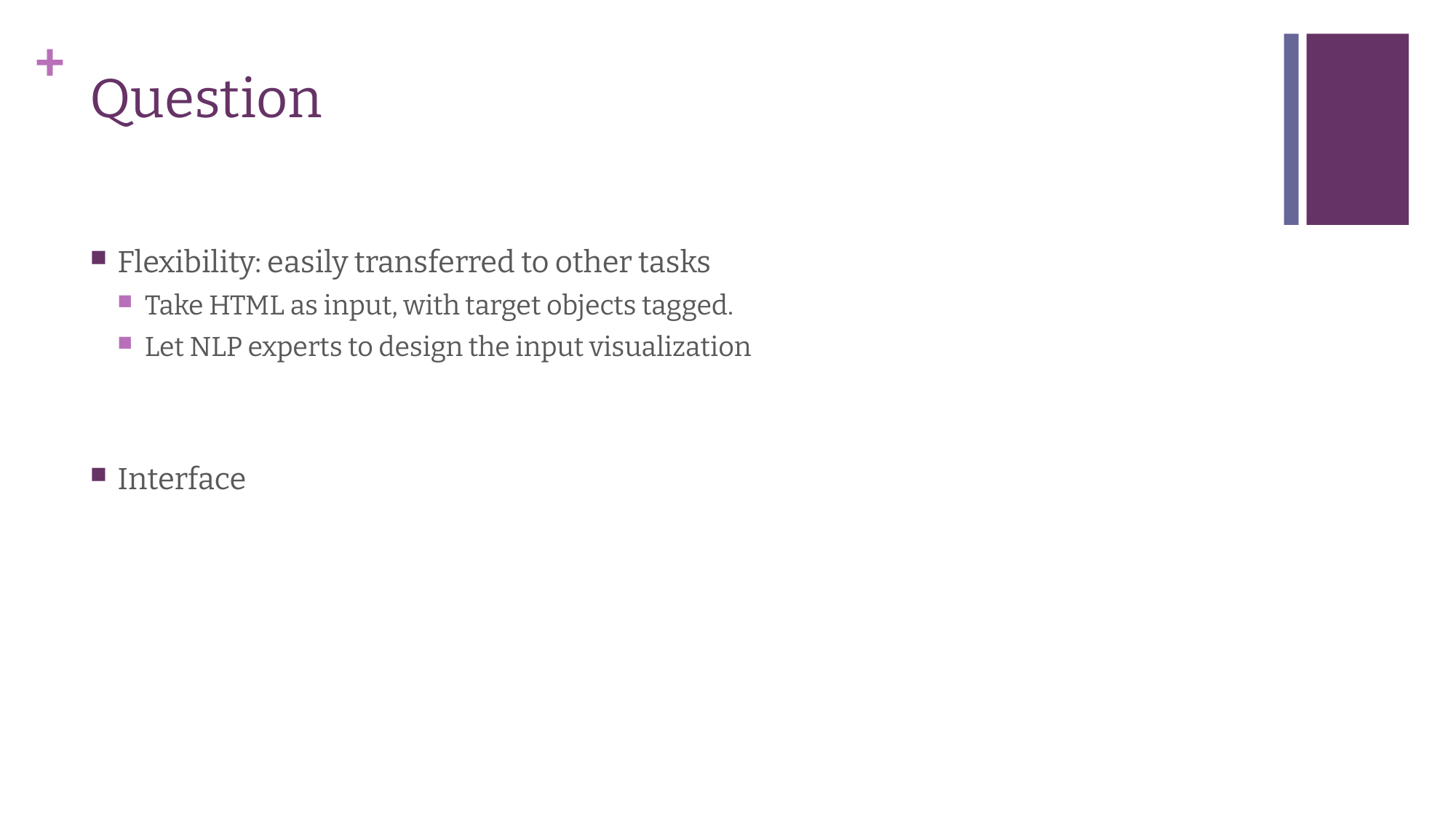

# Question
Flexibility: easily transferred to other tasks
Take HTML as input, with target objects tagged.
Let NLP experts to design the input visualization

Interface